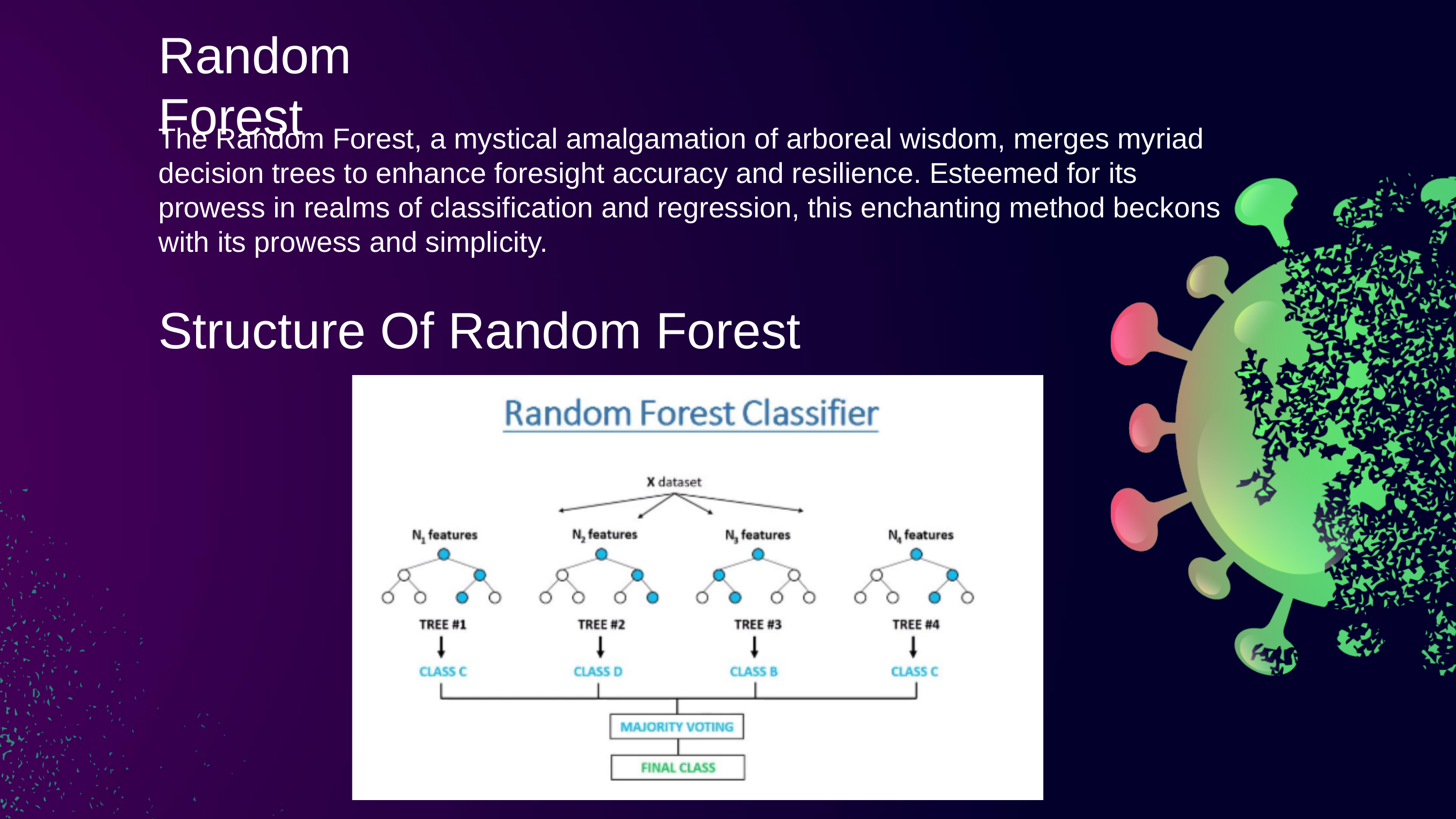

Random Forest
The Random Forest, a mystical amalgamation of arboreal wisdom, merges myriad decision trees to enhance foresight accuracy and resilience. Esteemed for its prowess in realms of classification and regression, this enchanting method beckons with its prowess and simplicity.
Structure Of Random Forest